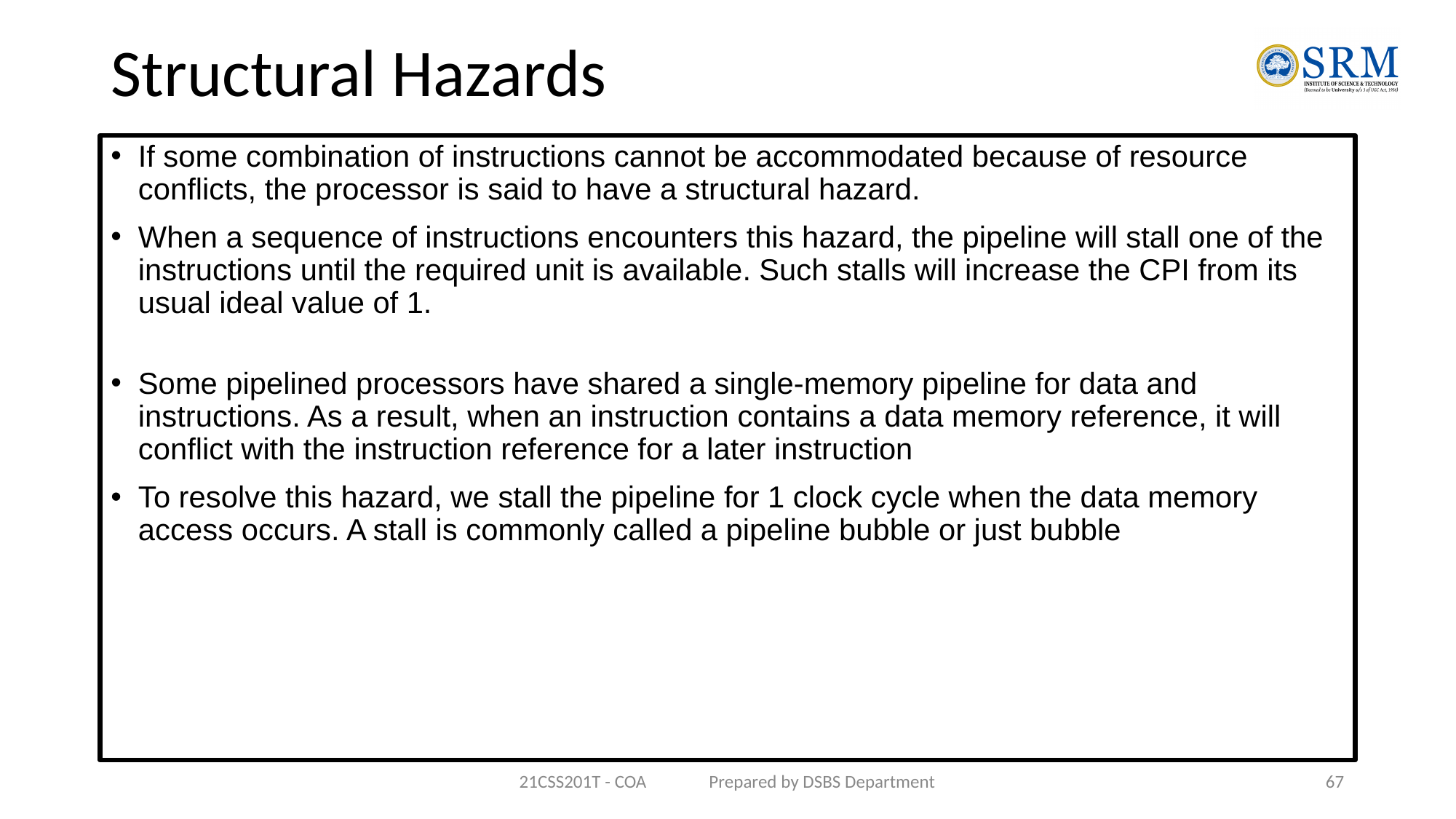

# Structural Hazards
If some combination of instructions cannot be accommodated because of resource conflicts, the processor is said to have a structural hazard.
When a sequence of instructions encounters this hazard, the pipeline will stall one of the instructions until the required unit is available. Such stalls will increase the CPI from its usual ideal value of 1.

Some pipelined processors have shared a single-memory pipeline for data and instructions. As a result, when an instruction contains a data memory reference, it will conflict with the instruction reference for a later instruction
To resolve this hazard, we stall the pipeline for 1 clock cycle when the data memory access occurs. A stall is commonly called a pipeline bubble or just bubble

21CSS201T - COA               Prepared by DSBS Department
67